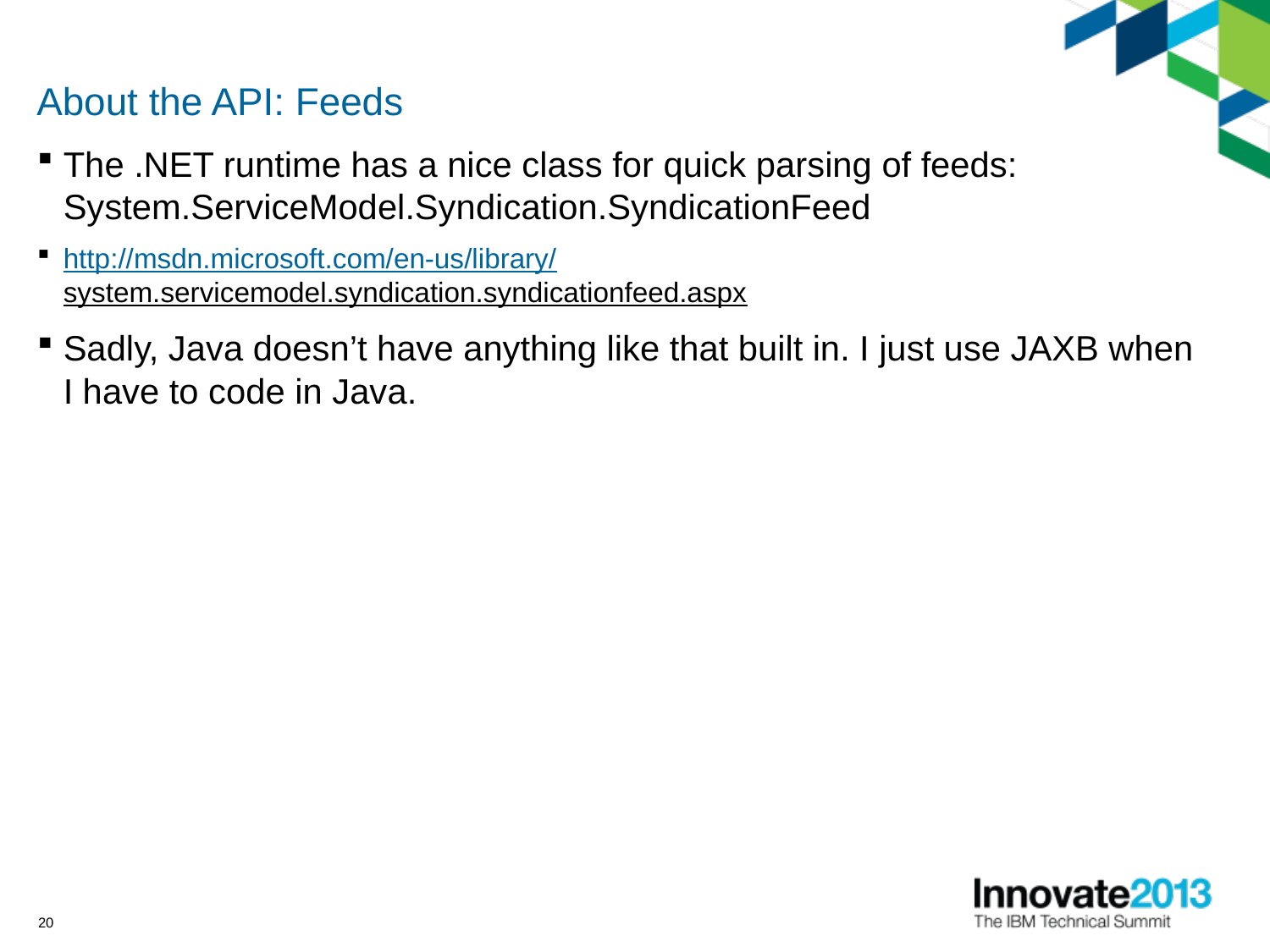

# About the API: Feeds
The .NET runtime has a nice class for quick parsing of feeds: System.ServiceModel.Syndication.SyndicationFeed
http://msdn.microsoft.com/en-us/library/system.servicemodel.syndication.syndicationfeed.aspx
Sadly, Java doesn’t have anything like that built in. I just use JAXB when I have to code in Java.
20